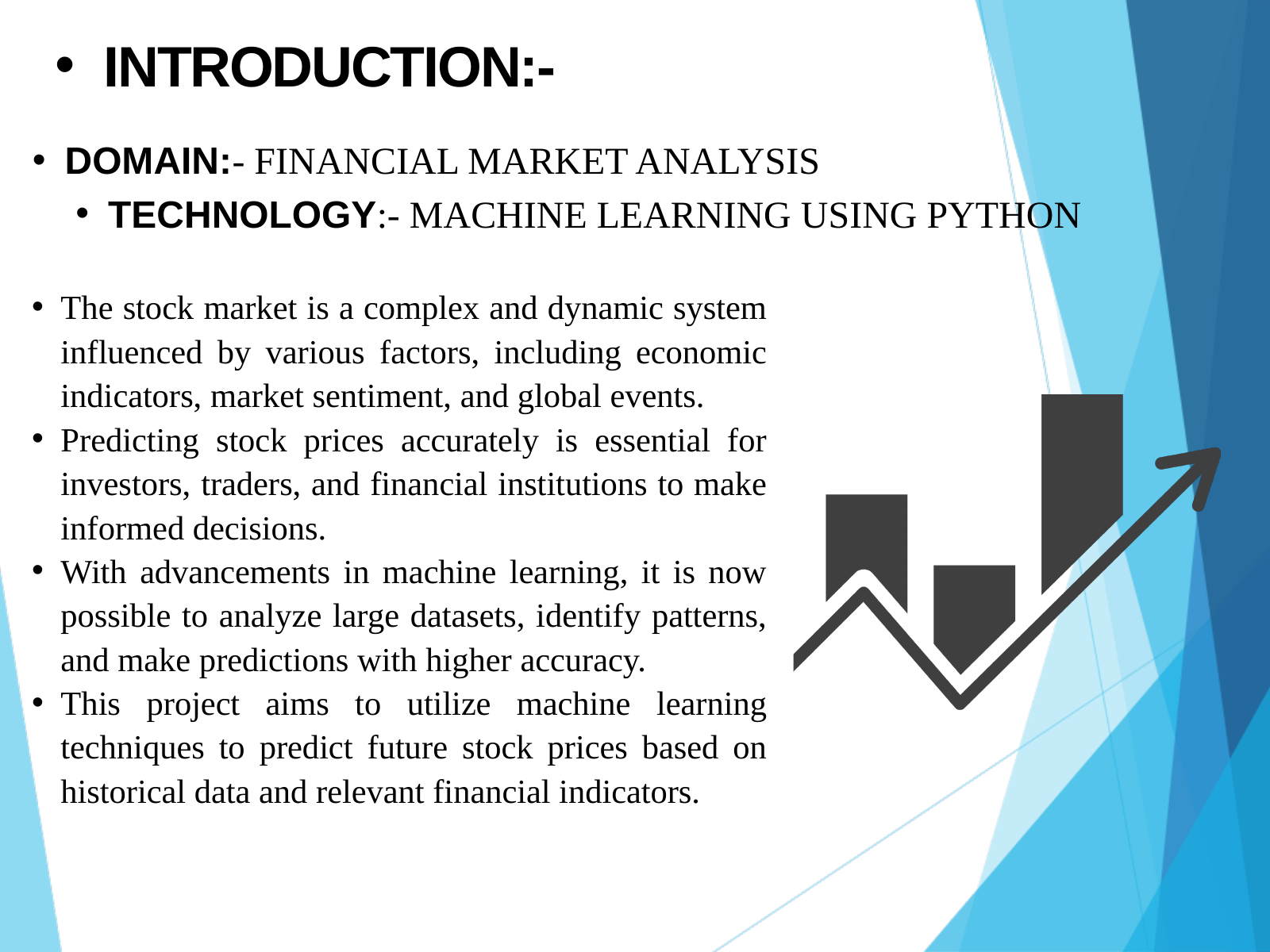

INTRODUCTION:-
DOMAIN:- FINANCIAL MARKET ANALYSIS
TECHNOLOGY:- MACHINE LEARNING USING PYTHON
The stock market is a complex and dynamic system influenced by various factors, including economic indicators, market sentiment, and global events.
Predicting stock prices accurately is essential for investors, traders, and financial institutions to make informed decisions.
With advancements in machine learning, it is now possible to analyze large datasets, identify patterns, and make predictions with higher accuracy.
This project aims to utilize machine learning techniques to predict future stock prices based on historical data and relevant financial indicators.